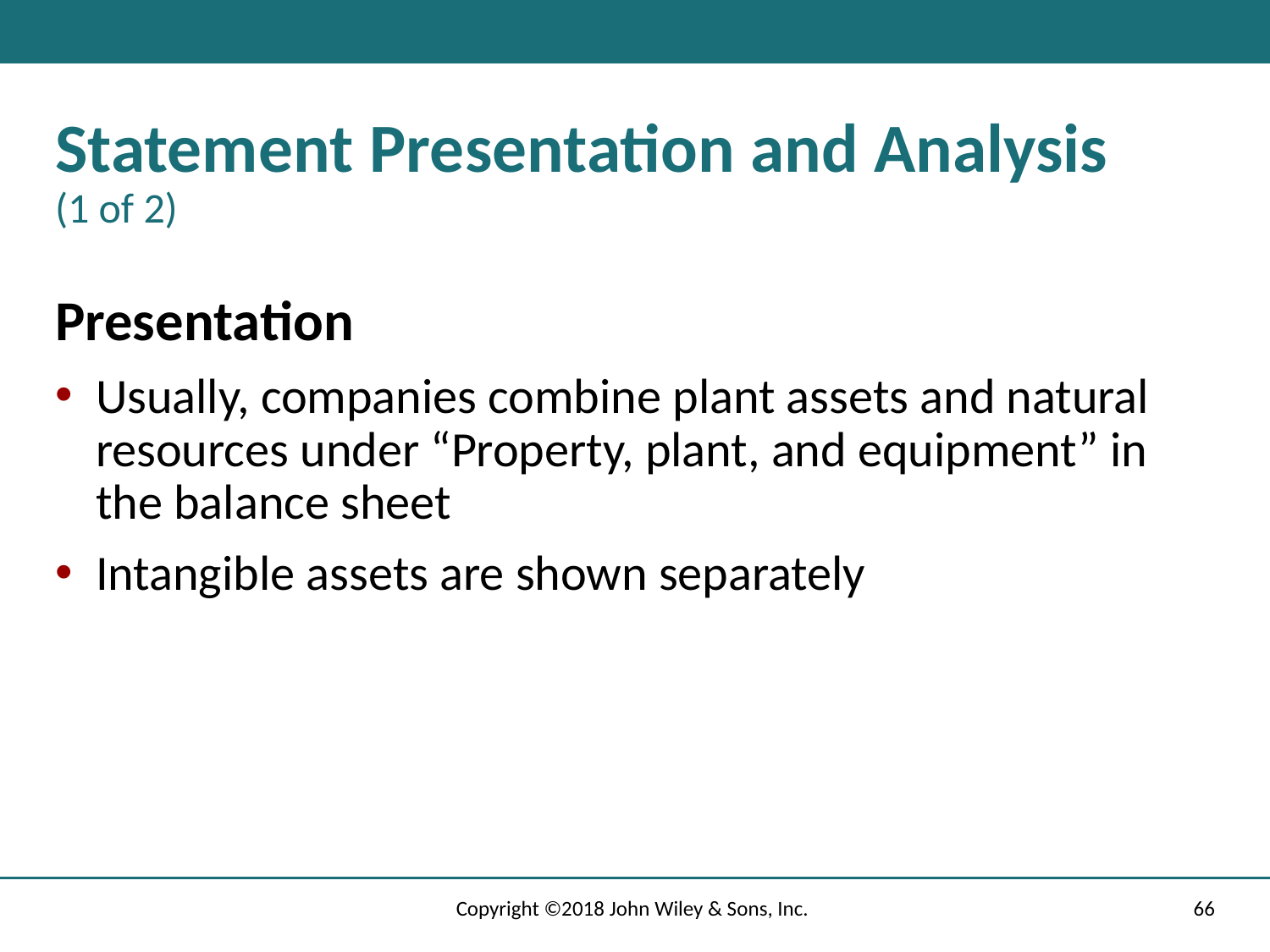

# Statement Presentation and Analysis (1 of 2)
Presentation
Usually, companies combine plant assets and natural resources under “Property, plant, and equipment” in the balance sheet
Intangible assets are shown separately
Copyright ©2018 John Wiley & Sons, Inc.
66